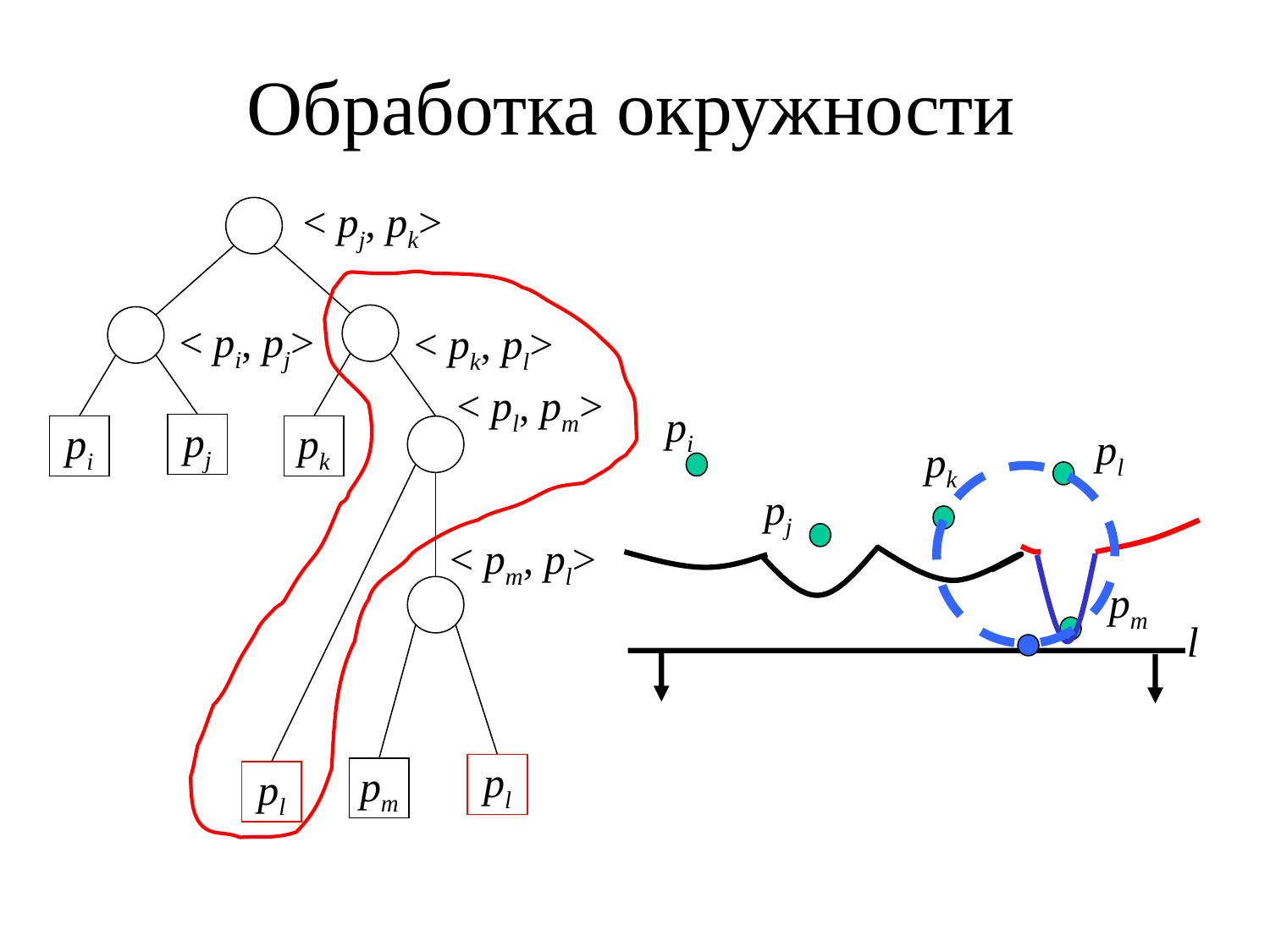

# Обработка окружности
< pj, pk>

< pi, pj>
< pk, pl>
< pl, pm>
pi
pj
pi
pk

pl
pk

pj

< pm, pl>

pm

l

pl
pm
pl